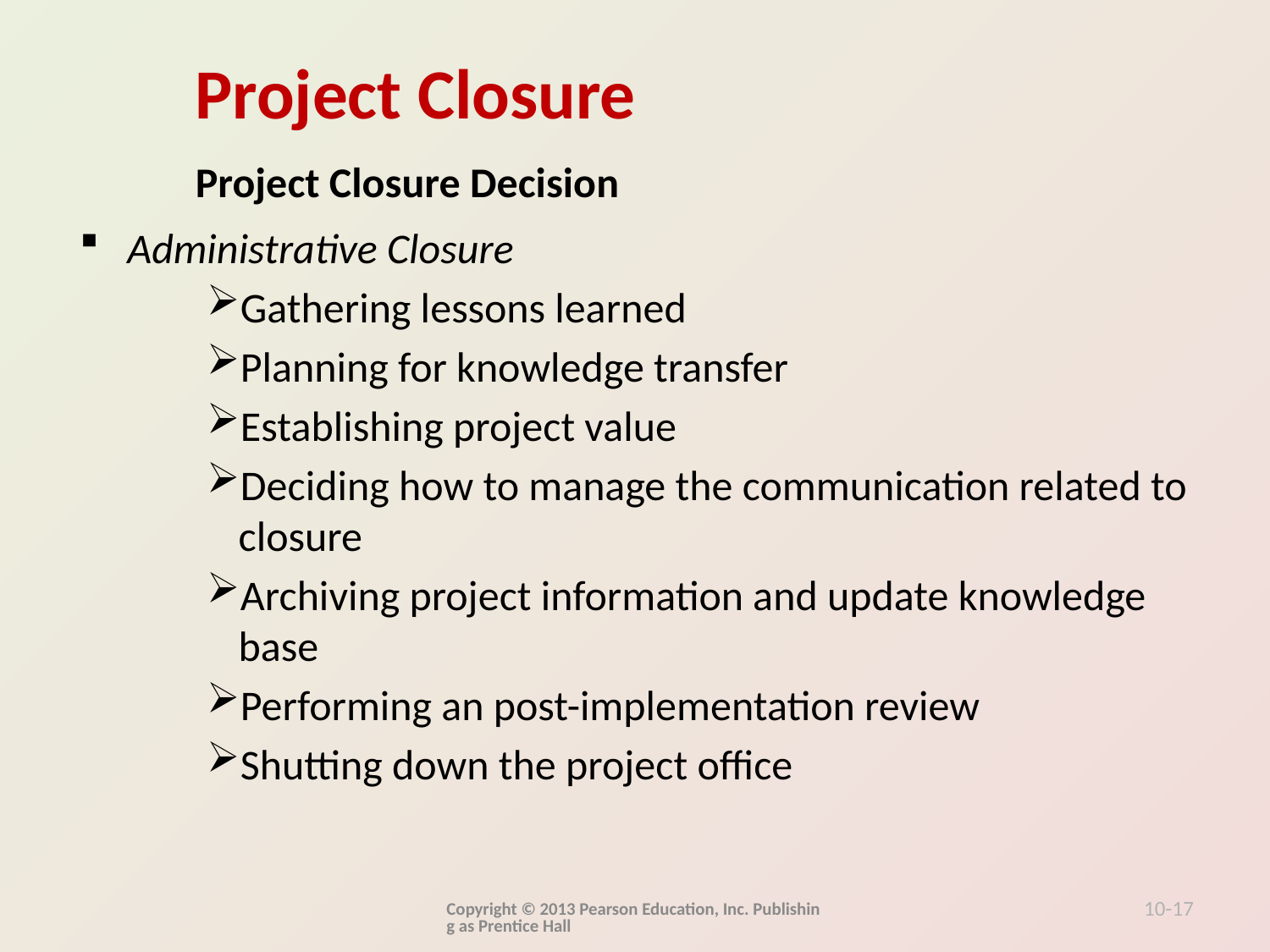

Project Closure Decision
Administrative Closure
Gathering lessons learned
Planning for knowledge transfer
Establishing project value
Deciding how to manage the communication related to closure
Archiving project information and update knowledge base
Performing an post-implementation review
Shutting down the project office

Copyright © 2013 Pearson Education, Inc. Publishing as Prentice Hall
10-17